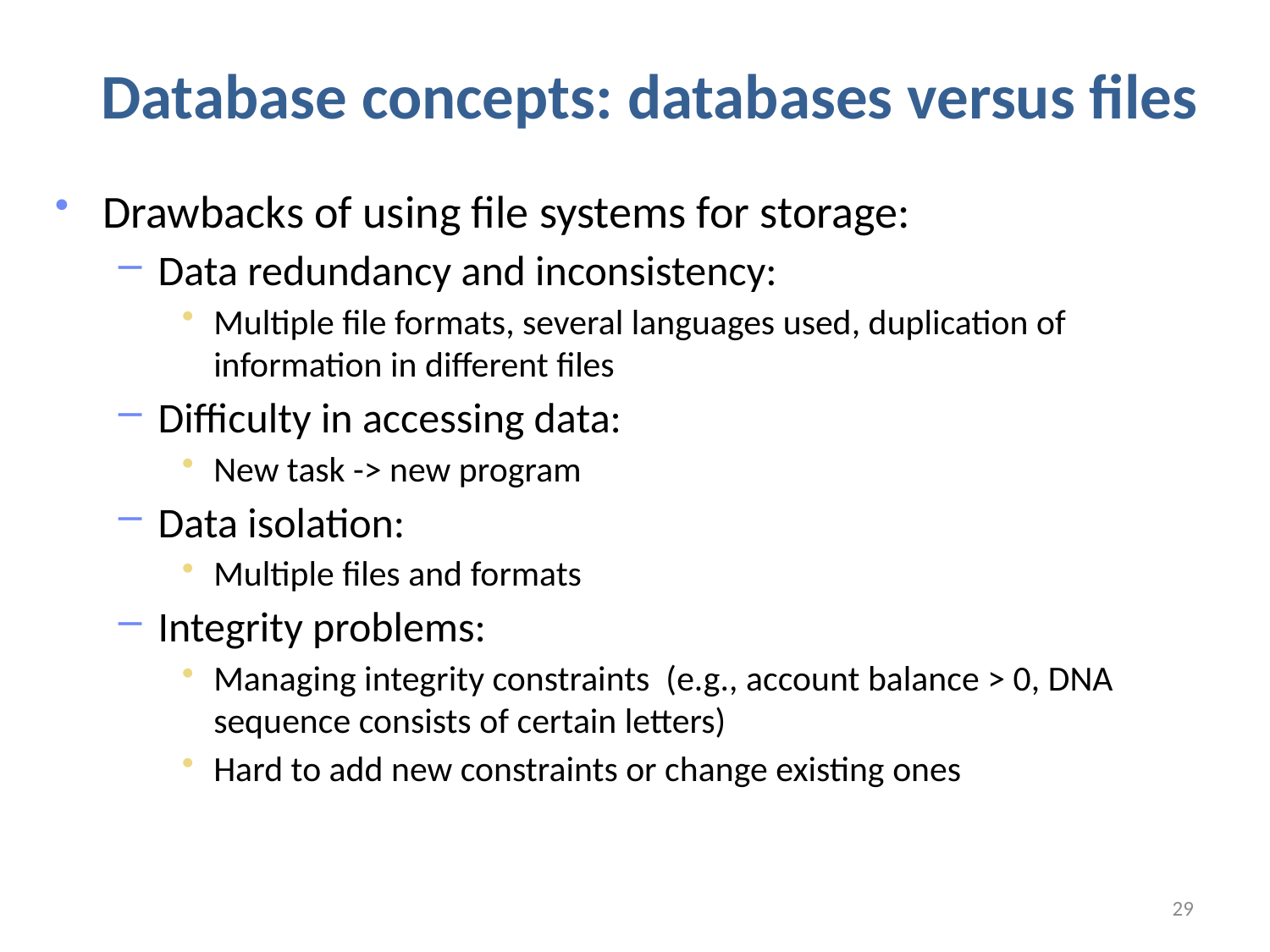

Database concepts: databases versus files
Drawbacks of using file systems for storage:
Data redundancy and inconsistency:
Multiple file formats, several languages used, duplication of information in different files
Difficulty in accessing data:
New task -> new program
Data isolation:
Multiple files and formats
Integrity problems:
Managing integrity constraints  (e.g., account balance > 0, DNA sequence consists of certain letters)
Hard to add new constraints or change existing ones
29